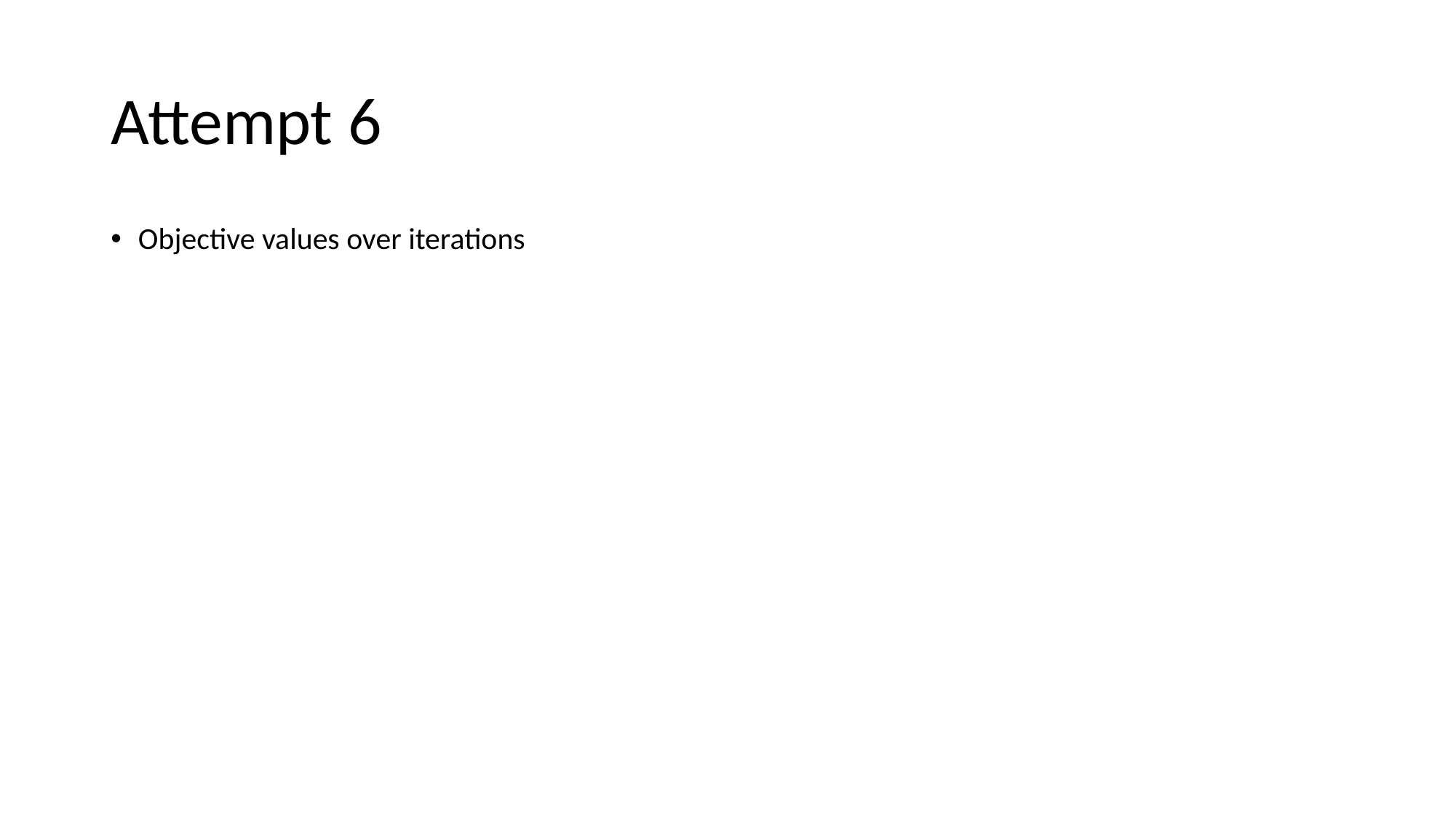

# Attempt 6
Objective values over iterations